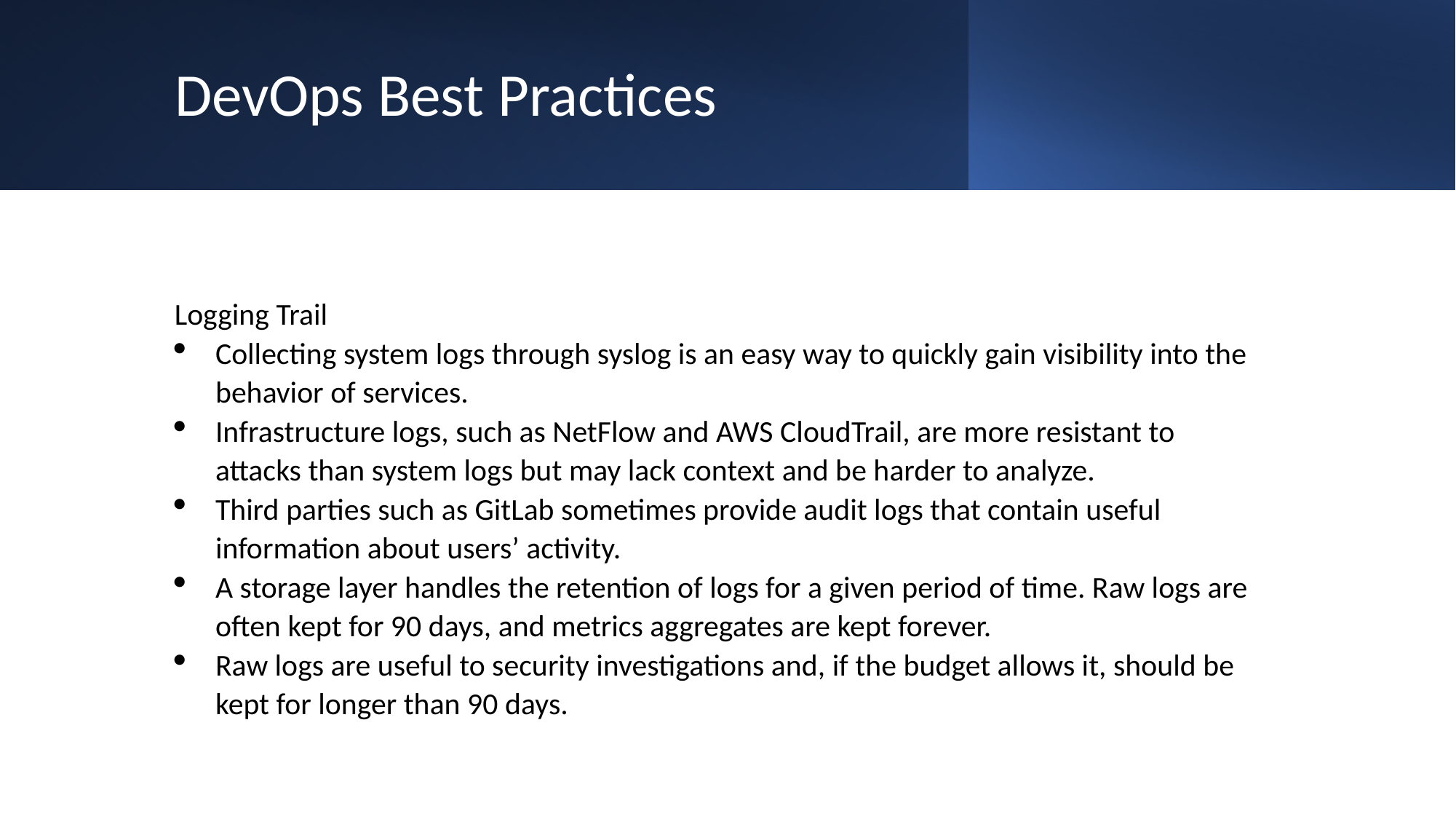

# DevOps Best Practices
Logging Trail
Collecting system logs through syslog is an easy way to quickly gain visibility into the behavior of services.
Infrastructure logs, such as NetFlow and AWS CloudTrail, are more resistant to attacks than system logs but may lack context and be harder to analyze.
Third parties such as GitLab sometimes provide audit logs that contain useful information about users’ activity.
A storage layer handles the retention of logs for a given period of time. Raw logs are often kept for 90 days, and metrics aggregates are kept forever.
Raw logs are useful to security investigations and, if the budget allows it, should be kept for longer than 90 days.